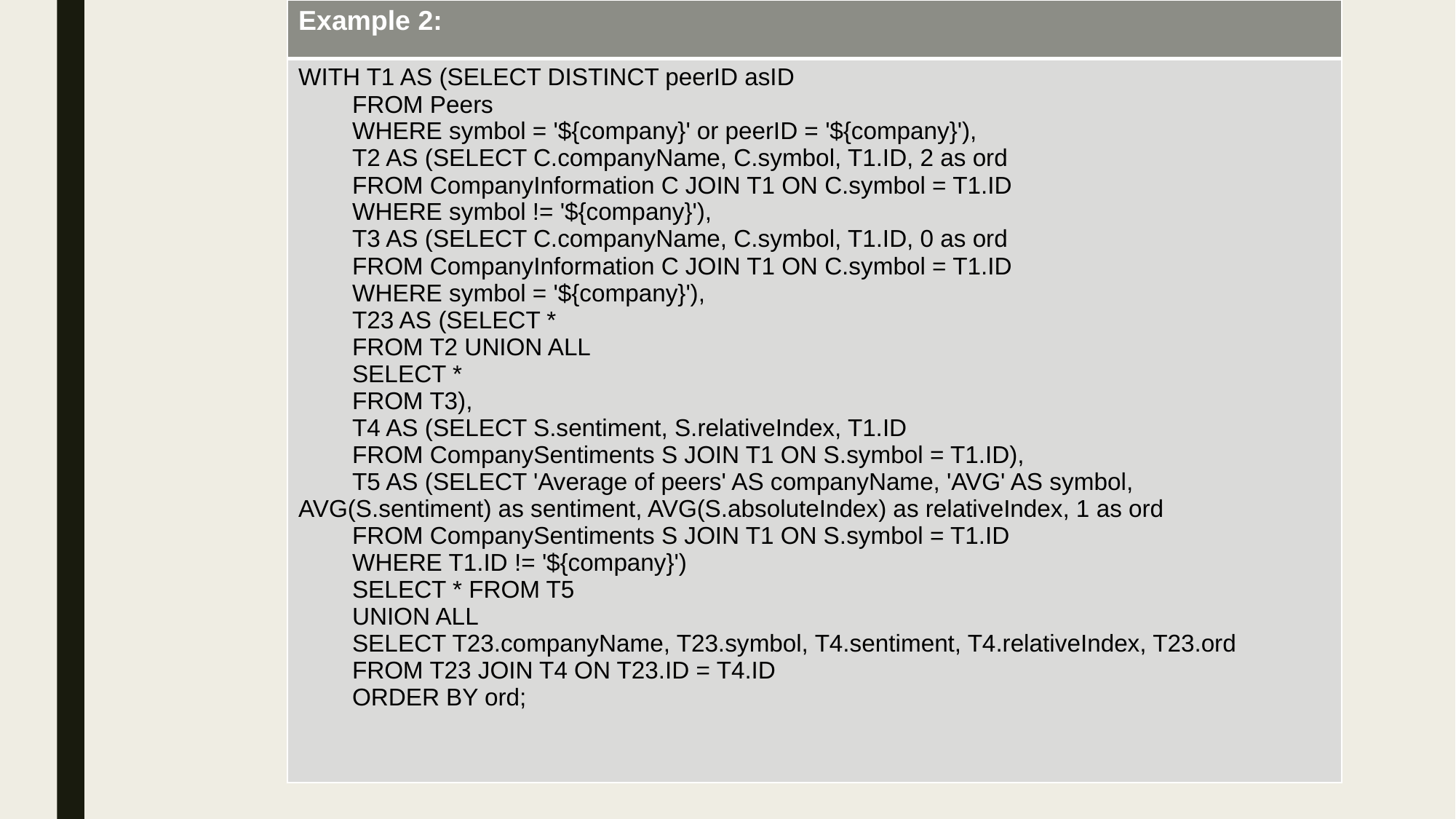

| Example 2: |
| --- |
| WITH T1 AS (SELECT DISTINCT peerID asID FROM Peers WHERE symbol = '${company}' or peerID = '${company}'), T2 AS (SELECT C.companyName, C.symbol, T1.ID, 2 as ord FROM CompanyInformation C JOIN T1 ON C.symbol = T1.ID WHERE symbol != '${company}'), T3 AS (SELECT C.companyName, C.symbol, T1.ID, 0 as ord FROM CompanyInformation C JOIN T1 ON C.symbol = T1.ID WHERE symbol = '${company}'), T23 AS (SELECT \* FROM T2 UNION ALL SELECT \* FROM T3), T4 AS (SELECT S.sentiment, S.relativeIndex, T1.ID FROM CompanySentiments S JOIN T1 ON S.symbol = T1.ID), T5 AS (SELECT 'Average of peers' AS companyName, 'AVG' AS symbol, AVG(S.sentiment) as sentiment, AVG(S.absoluteIndex) as relativeIndex, 1 as ord FROM CompanySentiments S JOIN T1 ON S.symbol = T1.ID WHERE T1.ID != '${company}') SELECT \* FROM T5 UNION ALL SELECT T23.companyName, T23.symbol, T4.sentiment, T4.relativeIndex, T23.ord FROM T23 JOIN T4 ON T23.ID = T4.ID ORDER BY ord; |
#